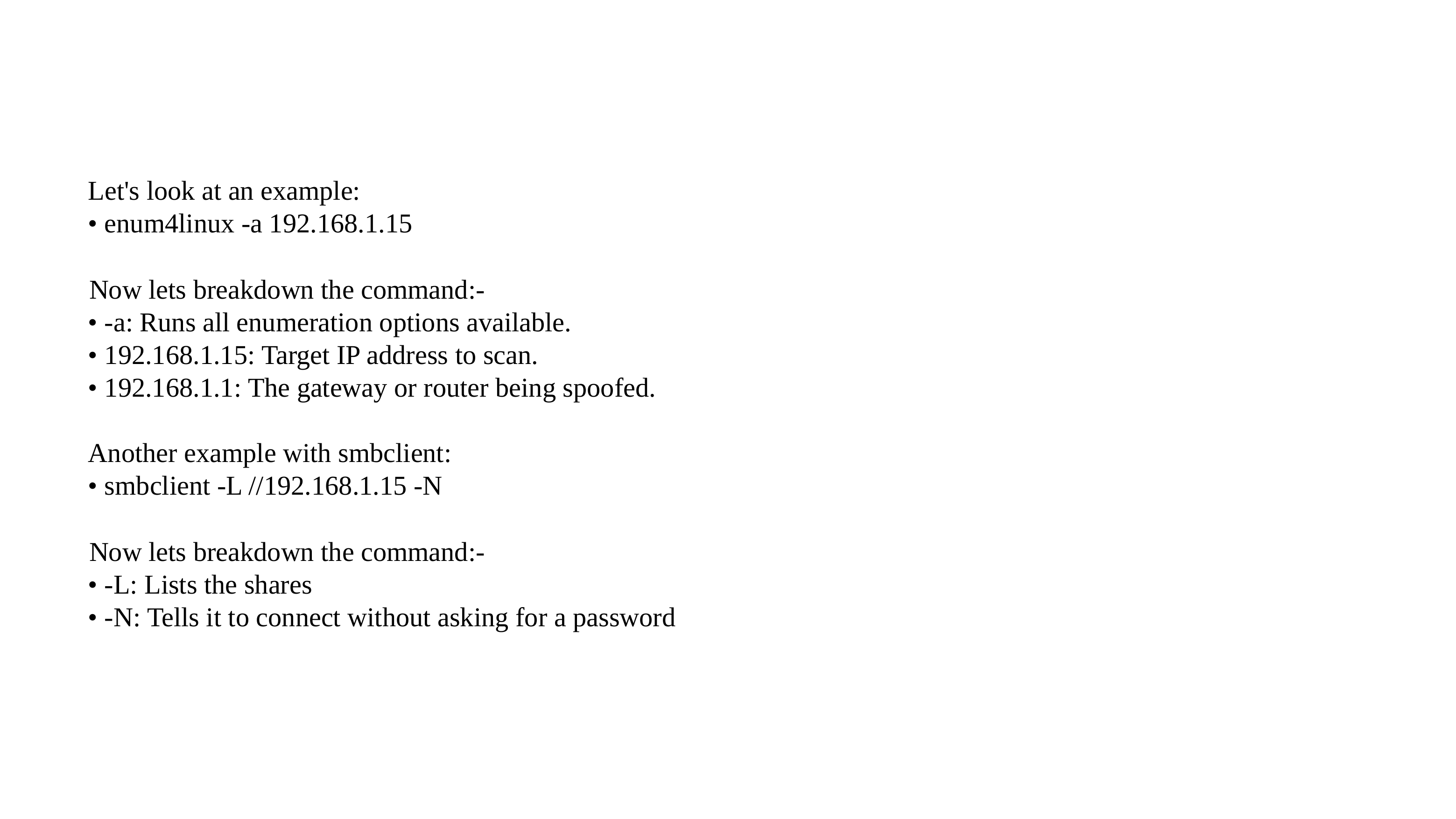

2. Relation between Earth, Sun, and Moon

Let's look at an example:
• enum4linux -a 192.168.1.15

Now lets breakdown the command:-
• -a: Runs all enumeration options available.
• 192.168.1.15: Target IP address to scan.
• 192.168.1.1: The gateway or router being spoofed.

Another example with smbclient:
• smbclient -L //192.168.1.15 -N

Now lets breakdown the command:-
• -L: Lists the shares
• -N: Tells it to connect without asking for a password